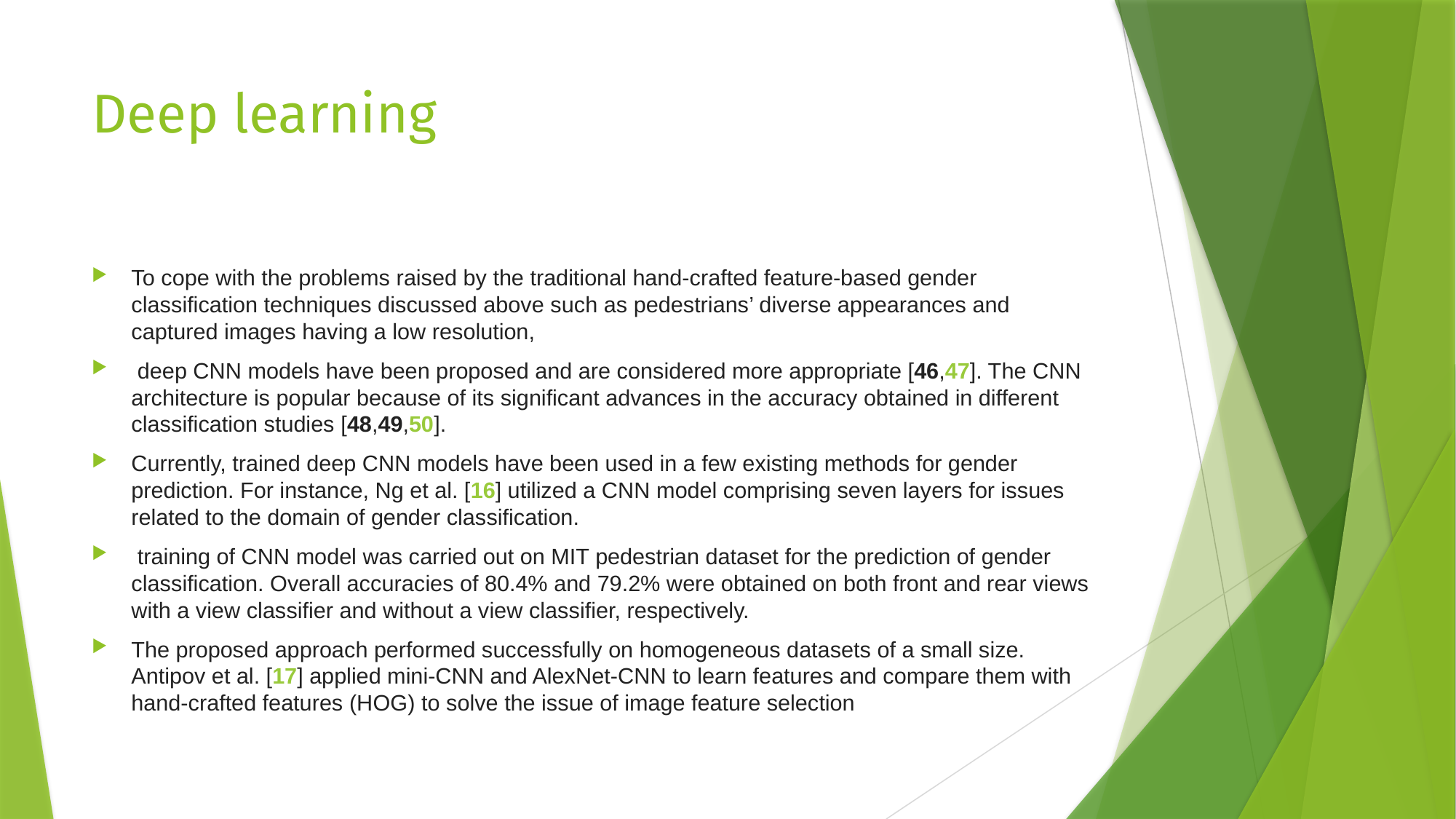

# Deep learning
To cope with the problems raised by the traditional hand-crafted feature-based gender classification techniques discussed above such as pedestrians’ diverse appearances and captured images having a low resolution,
 deep CNN models have been proposed and are considered more appropriate [46,47]. The CNN architecture is popular because of its significant advances in the accuracy obtained in different classification studies [48,49,50].
Currently, trained deep CNN models have been used in a few existing methods for gender prediction. For instance, Ng et al. [16] utilized a CNN model comprising seven layers for issues related to the domain of gender classification.
 training of CNN model was carried out on MIT pedestrian dataset for the prediction of gender classification. Overall accuracies of 80.4% and 79.2% were obtained on both front and rear views with a view classifier and without a view classifier, respectively.
The proposed approach performed successfully on homogeneous datasets of a small size. Antipov et al. [17] applied mini-CNN and AlexNet-CNN to learn features and compare them with hand-crafted features (HOG) to solve the issue of image feature selection